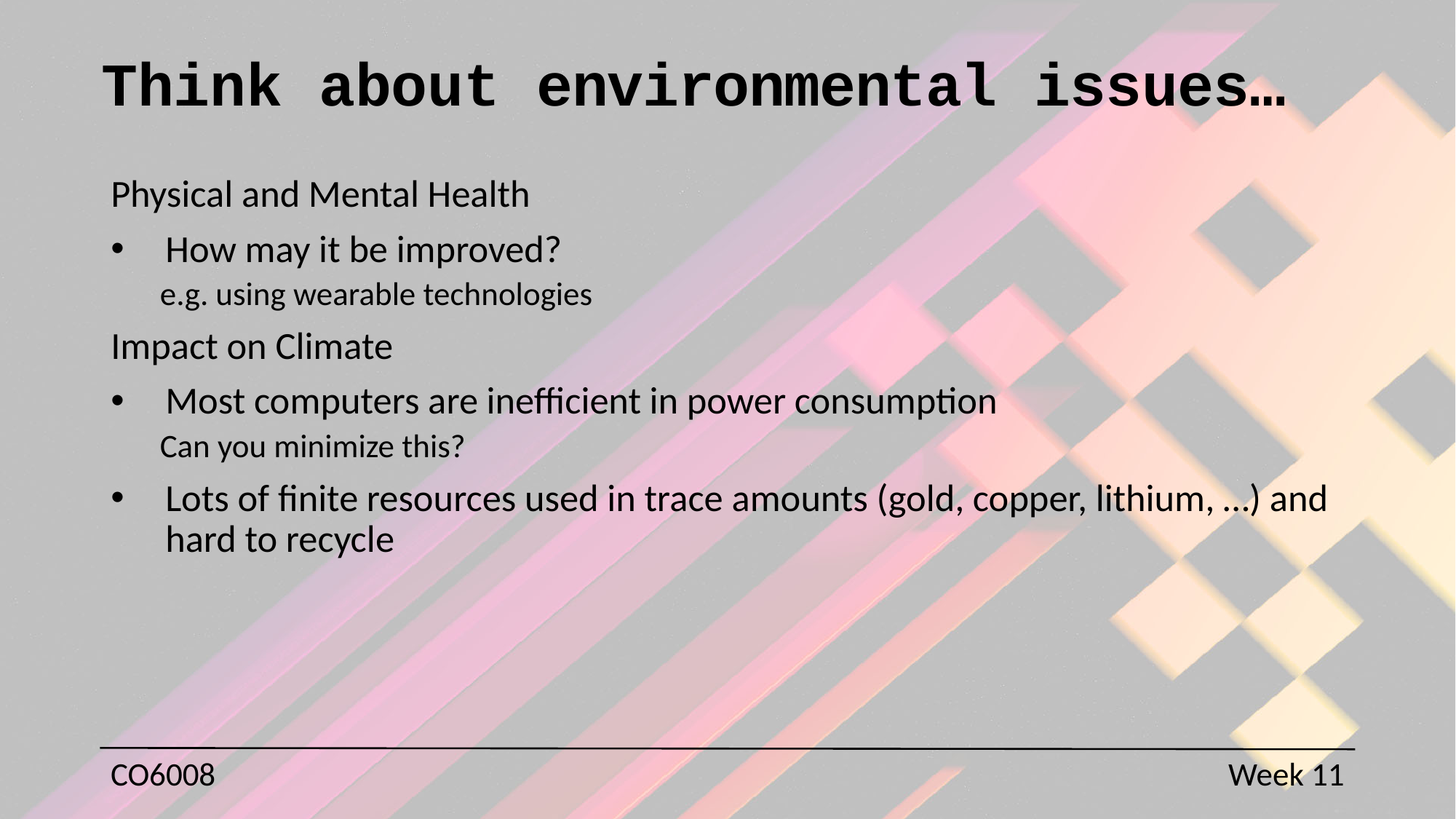

# Think about environmental issues…
Physical and Mental Health
How may it be improved?
e.g. using wearable technologies
Impact on Climate
Most computers are inefficient in power consumption
Can you minimize this?
Lots of finite resources used in trace amounts (gold, copper, lithium, …) and hard to recycle